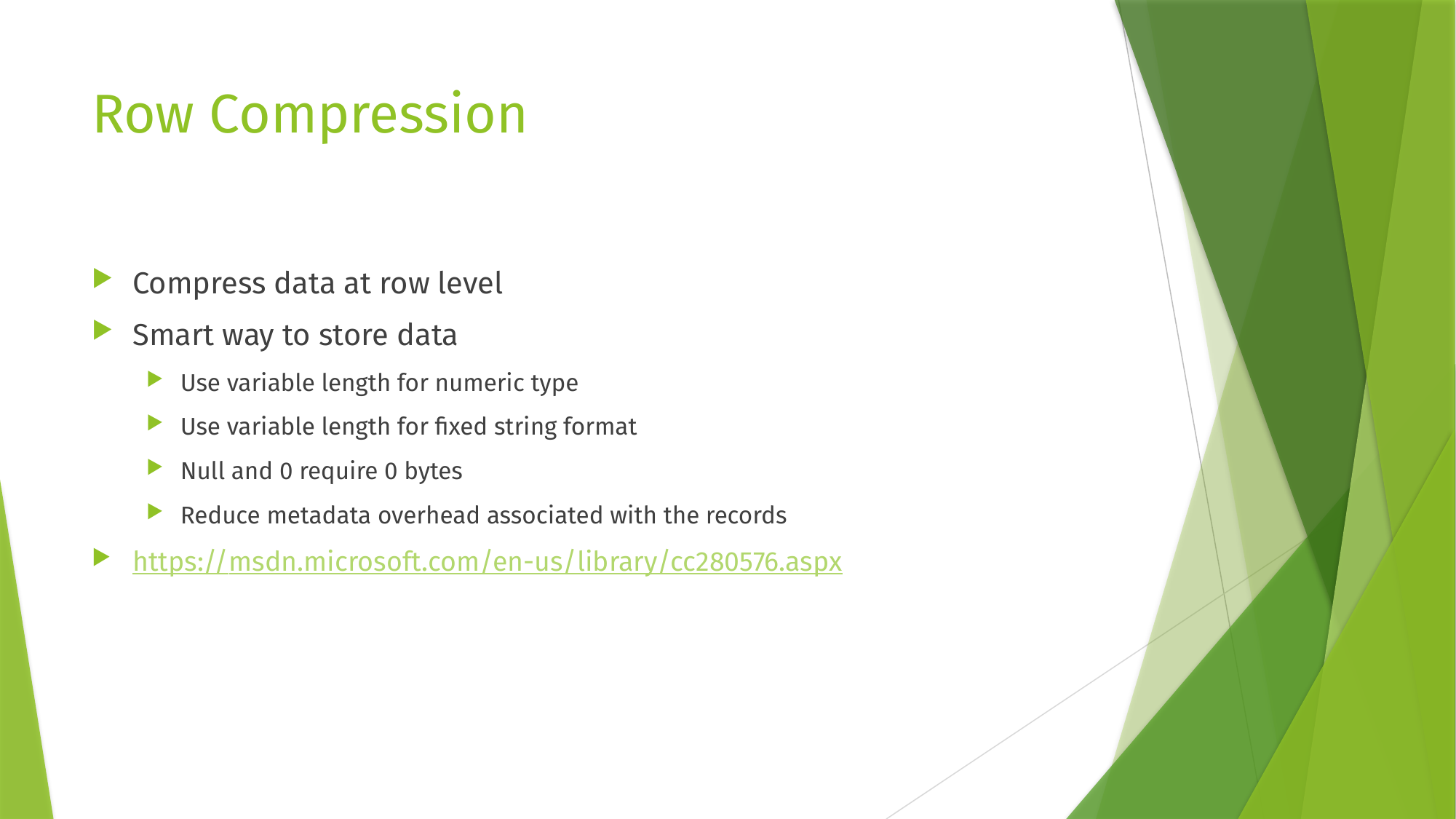

# Row Compression
Compress data at row level
Smart way to store data
Use variable length for numeric type
Use variable length for fixed string format
Null and 0 require 0 bytes
Reduce metadata overhead associated with the records
https://msdn.microsoft.com/en-us/library/cc280576.aspx